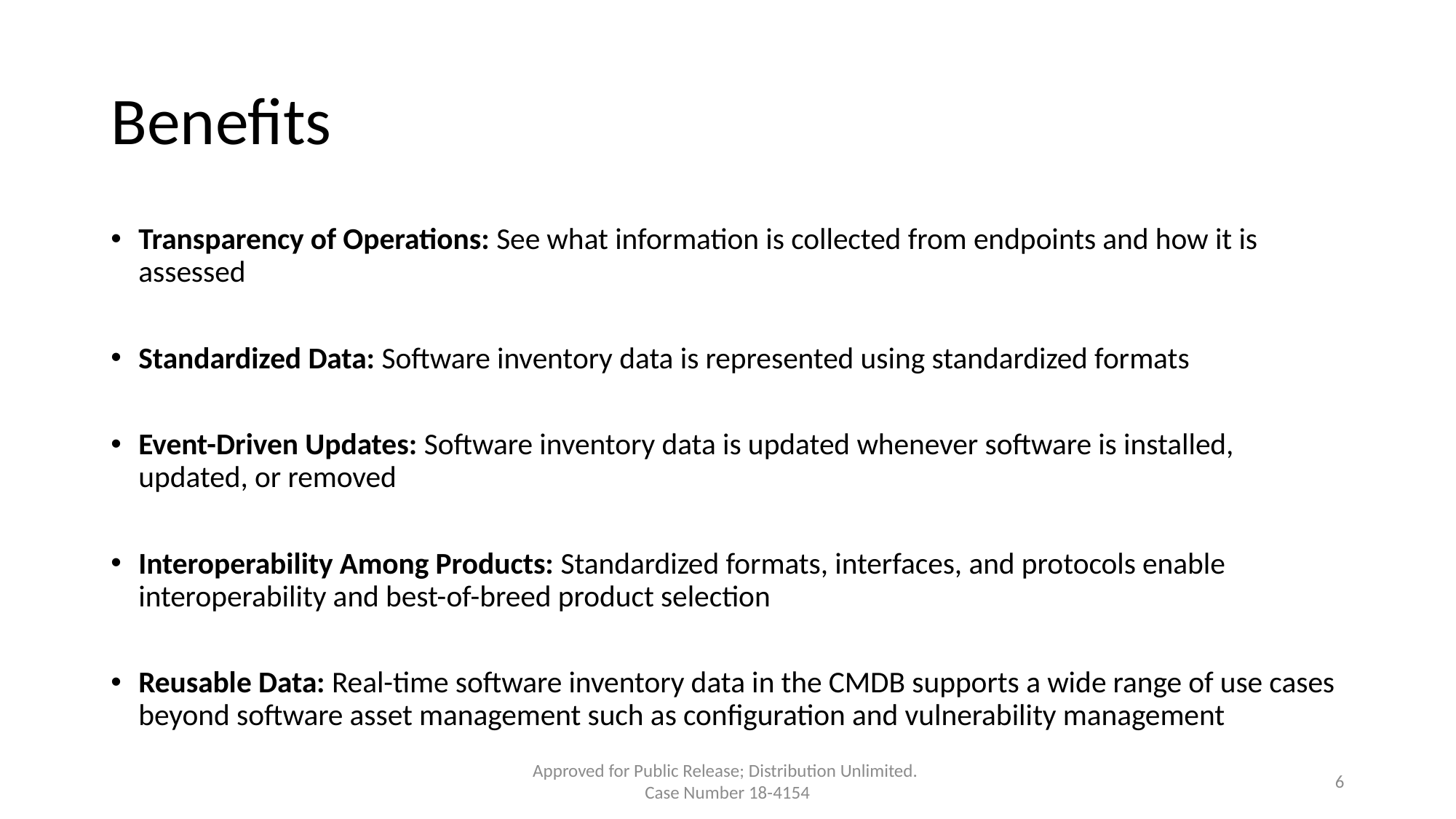

# Benefits
Transparency of Operations: See what information is collected from endpoints and how it is assessed

Standardized Data: Software inventory data is represented using standardized formats

Event-Driven Updates: Software inventory data is updated whenever software is installed, updated, or removed

Interoperability Among Products: Standardized formats, interfaces, and protocols enable interoperability and best-of-breed product selection

Reusable Data: Real-time software inventory data in the CMDB supports a wide range of use cases beyond software asset management such as configuration and vulnerability management

Approved for Public Release; Distribution Unlimited.
Case Number 18-4154
6